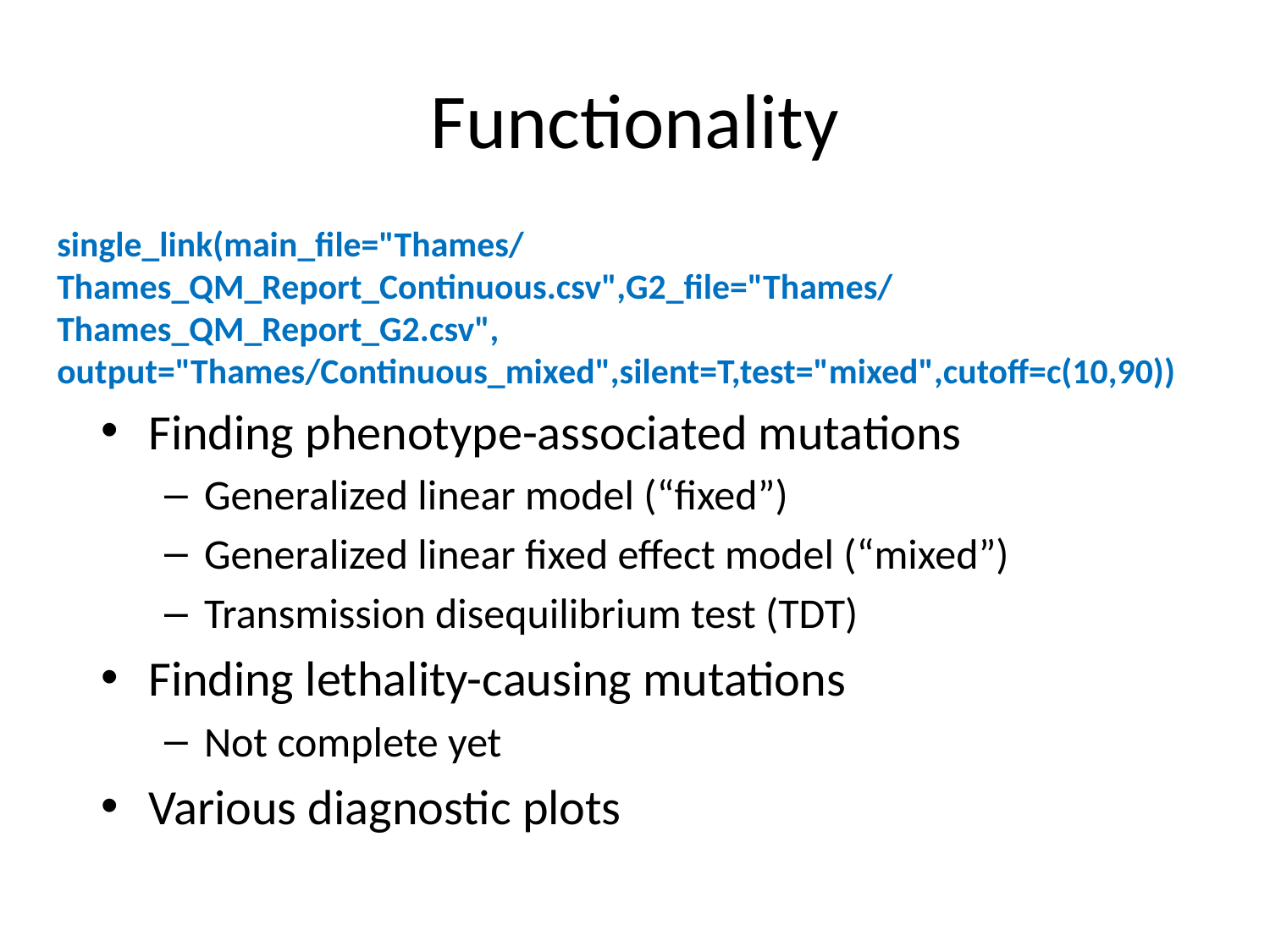

# Functionality
single_link(main_file="Thames/Thames_QM_Report_Continuous.csv",G2_file="Thames/Thames_QM_Report_G2.csv", output="Thames/Continuous_mixed",silent=T,test="mixed",cutoff=c(10,90))
Finding phenotype-associated mutations
Generalized linear model (“fixed”)
Generalized linear fixed effect model (“mixed”)
Transmission disequilibrium test (TDT)
Finding lethality-causing mutations
Not complete yet
Various diagnostic plots